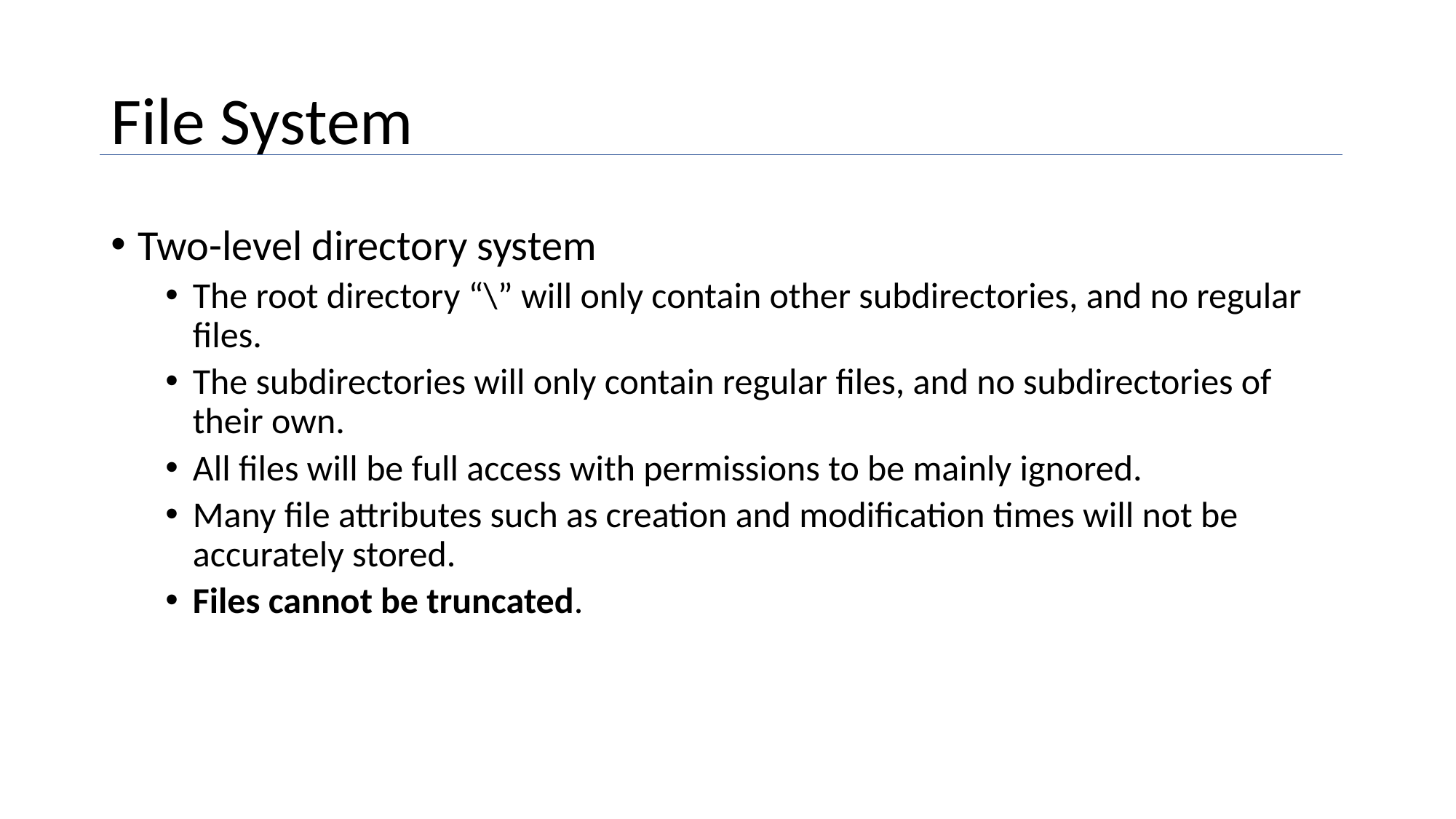

# File System
Two-level directory system
The root directory “\” will only contain other subdirectories, and no regular files.
The subdirectories will only contain regular files, and no subdirectories of their own.
All files will be full access with permissions to be mainly ignored.
Many file attributes such as creation and modification times will not be accurately stored.
Files cannot be truncated.